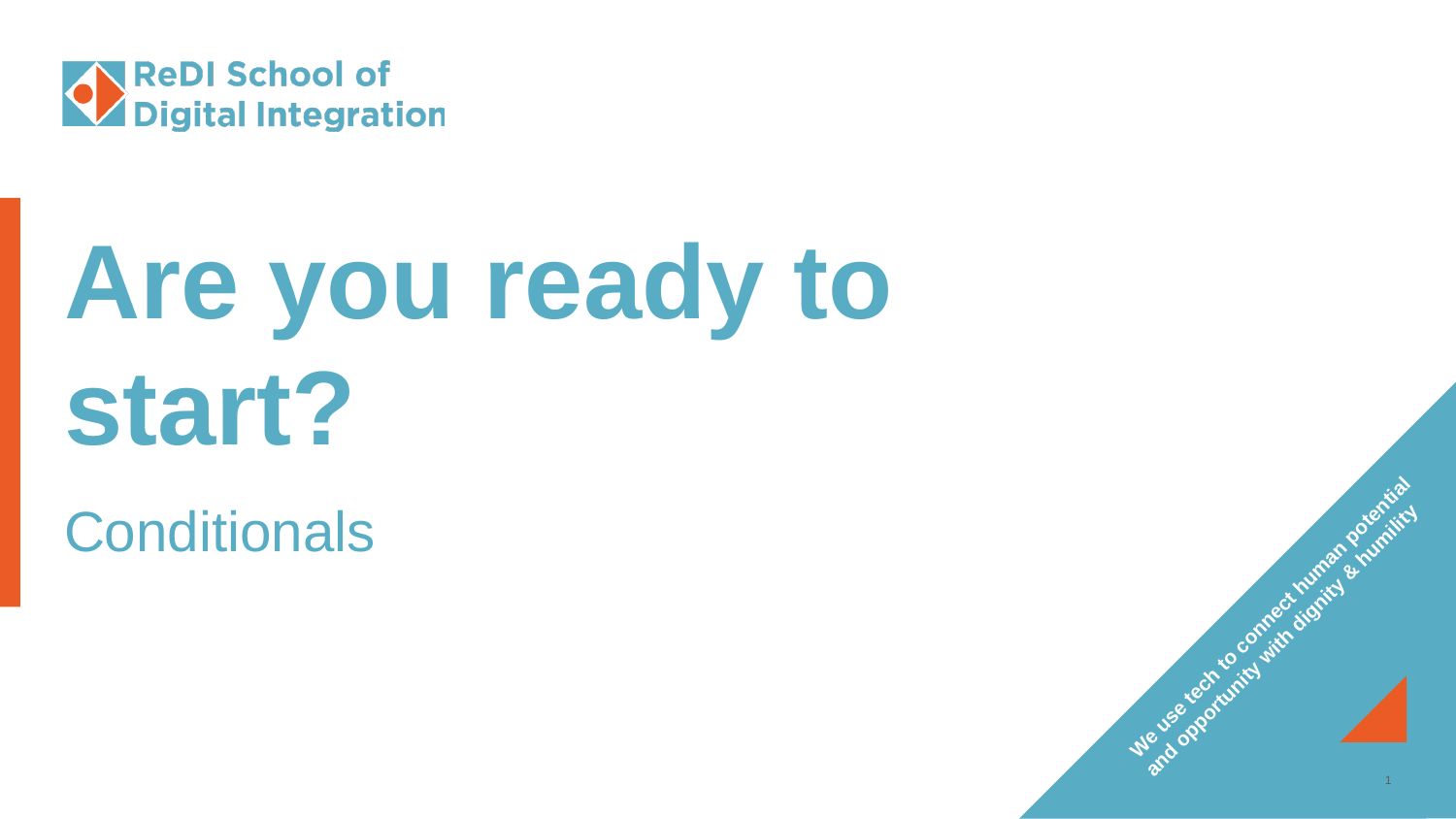

# Are you ready to start?
Conditionals
1